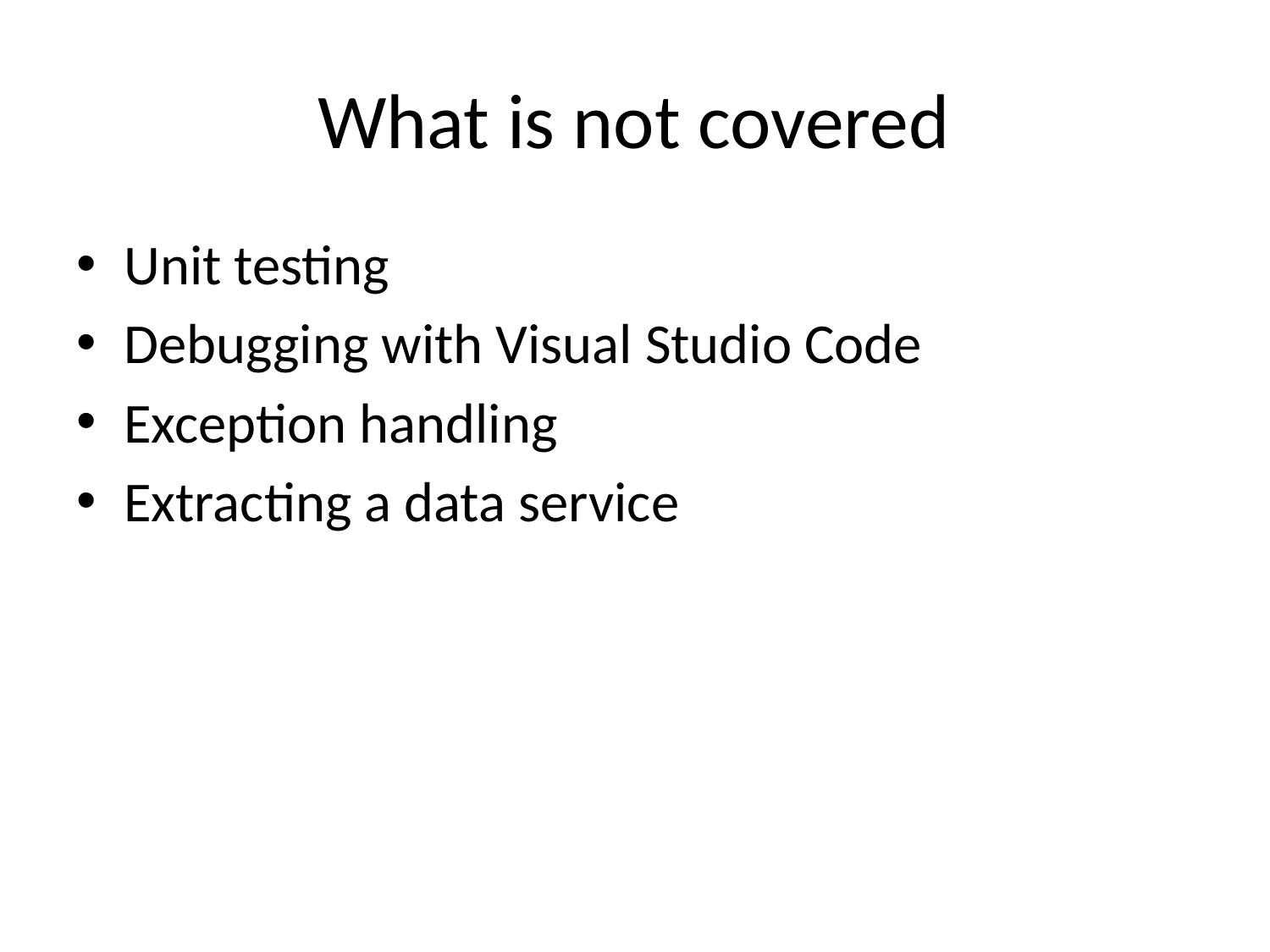

# What is not covered
Unit testing
Debugging with Visual Studio Code
Exception handling
Extracting a data service